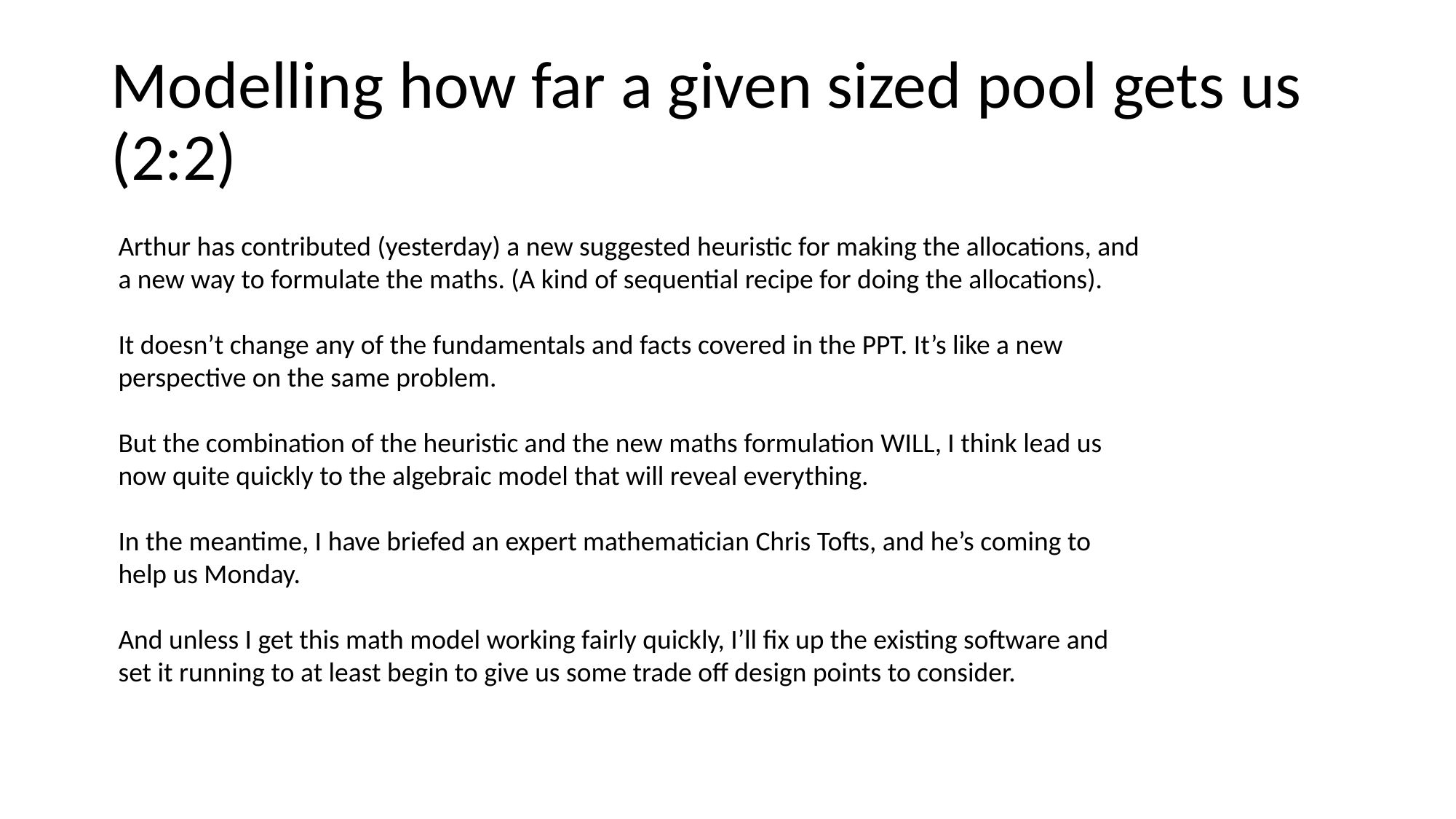

# Modelling how far a given sized pool gets us (2:2)
Arthur has contributed (yesterday) a new suggested heuristic for making the allocations, and a new way to formulate the maths. (A kind of sequential recipe for doing the allocations).

It doesn’t change any of the fundamentals and facts covered in the PPT. It’s like a new perspective on the same problem.

But the combination of the heuristic and the new maths formulation WILL, I think lead us now quite quickly to the algebraic model that will reveal everything.

In the meantime, I have briefed an expert mathematician Chris Tofts, and he’s coming to help us Monday.

And unless I get this math model working fairly quickly, I’ll fix up the existing software and set it running to at least begin to give us some trade off design points to consider.